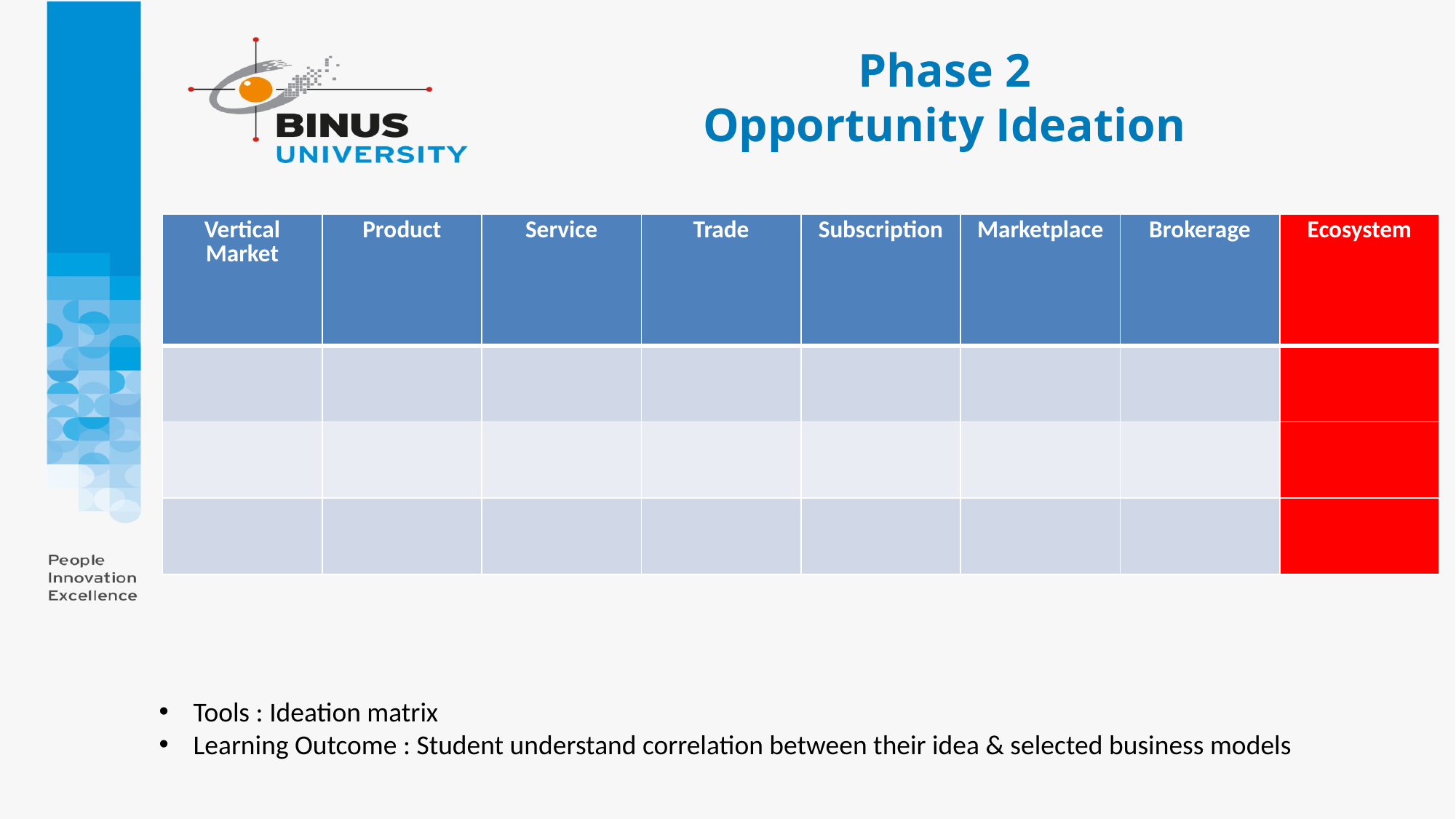

# Phase 2 Opportunity Ideation
| Vertical Market | Product | Service | Trade | Subscription | Marketplace | Brokerage | Ecosystem |
| --- | --- | --- | --- | --- | --- | --- | --- |
|  |  |  |  |  |  |  |  |
|  |  |  |  |  |  |  |  |
|  |  |  |  |  |  |  |  |
Tools : Ideation matrix
Learning Outcome : Student understand correlation between their idea & selected business models